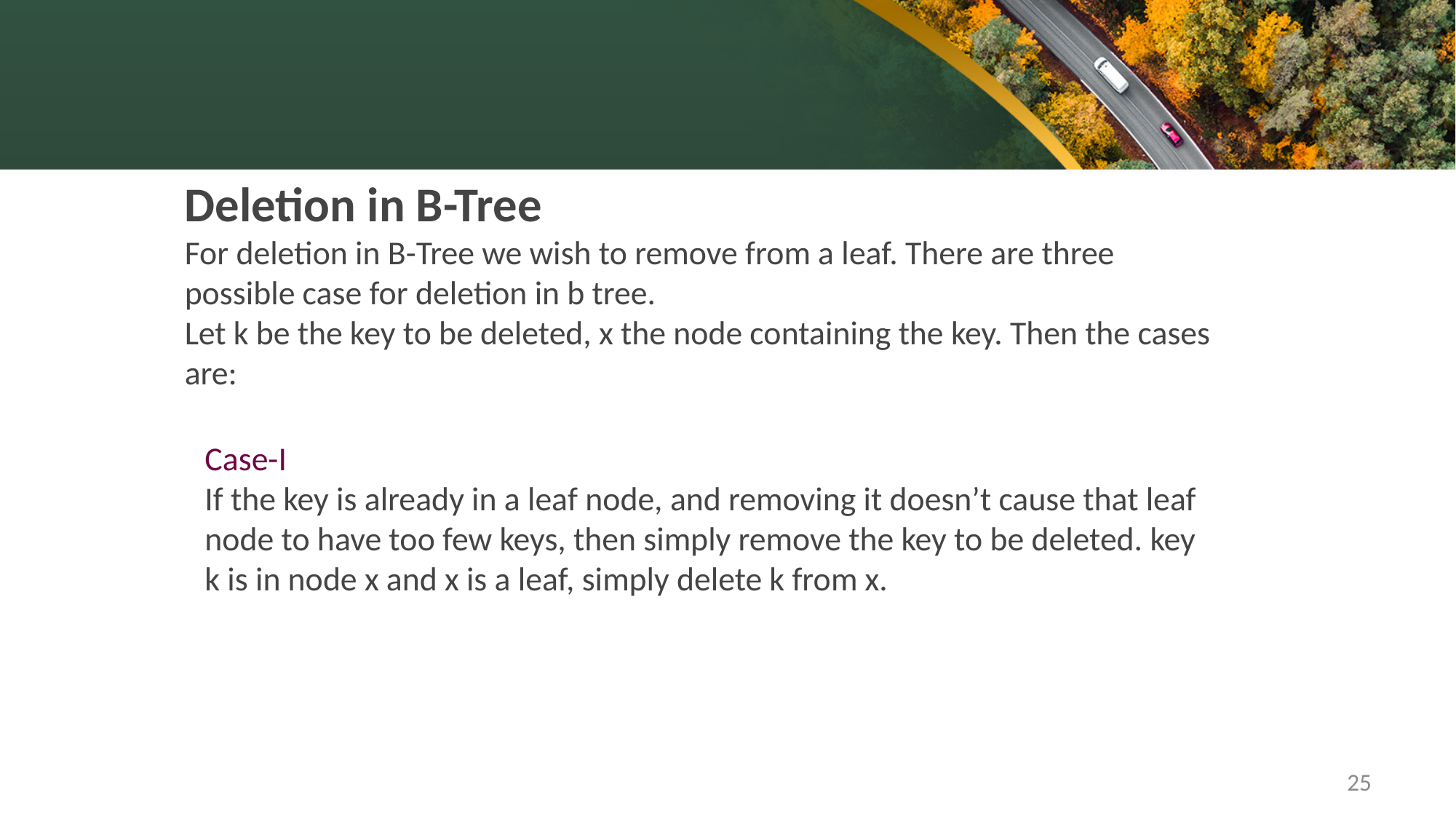

Deletion in B-Tree
For deletion in B-Tree we wish to remove from a leaf. There are three possible case for deletion in b tree.
Let k be the key to be deleted, x the node containing the key. Then the cases are:
Case-I
If the key is already in a leaf node, and removing it doesn’t cause that leaf node to have too few keys, then simply remove the key to be deleted. key k is in node x and x is a leaf, simply delete k from x.
25